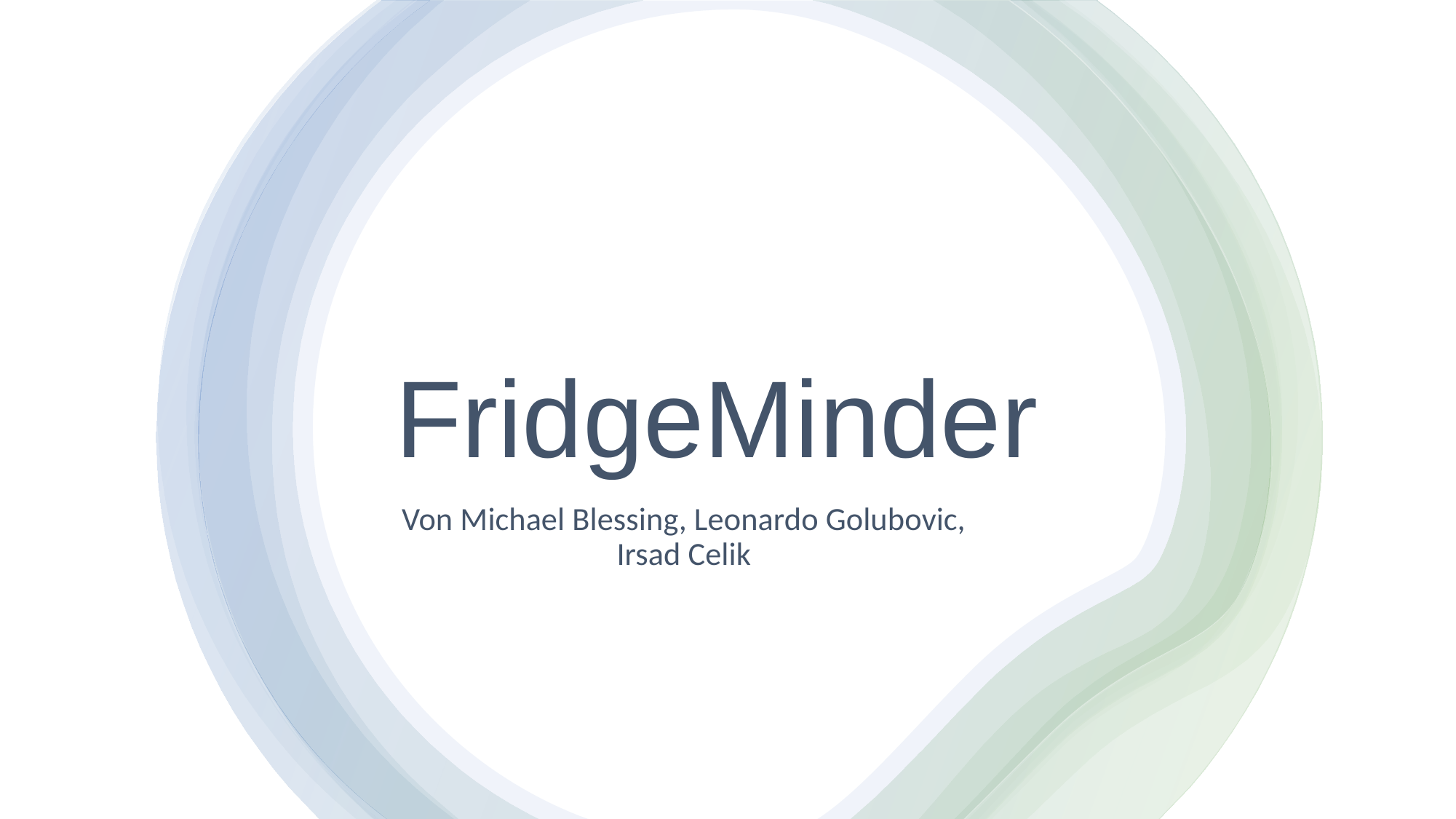

# FridgeMinder
Von Michael Blessing, Leonardo Golubovic, Irsad Celik